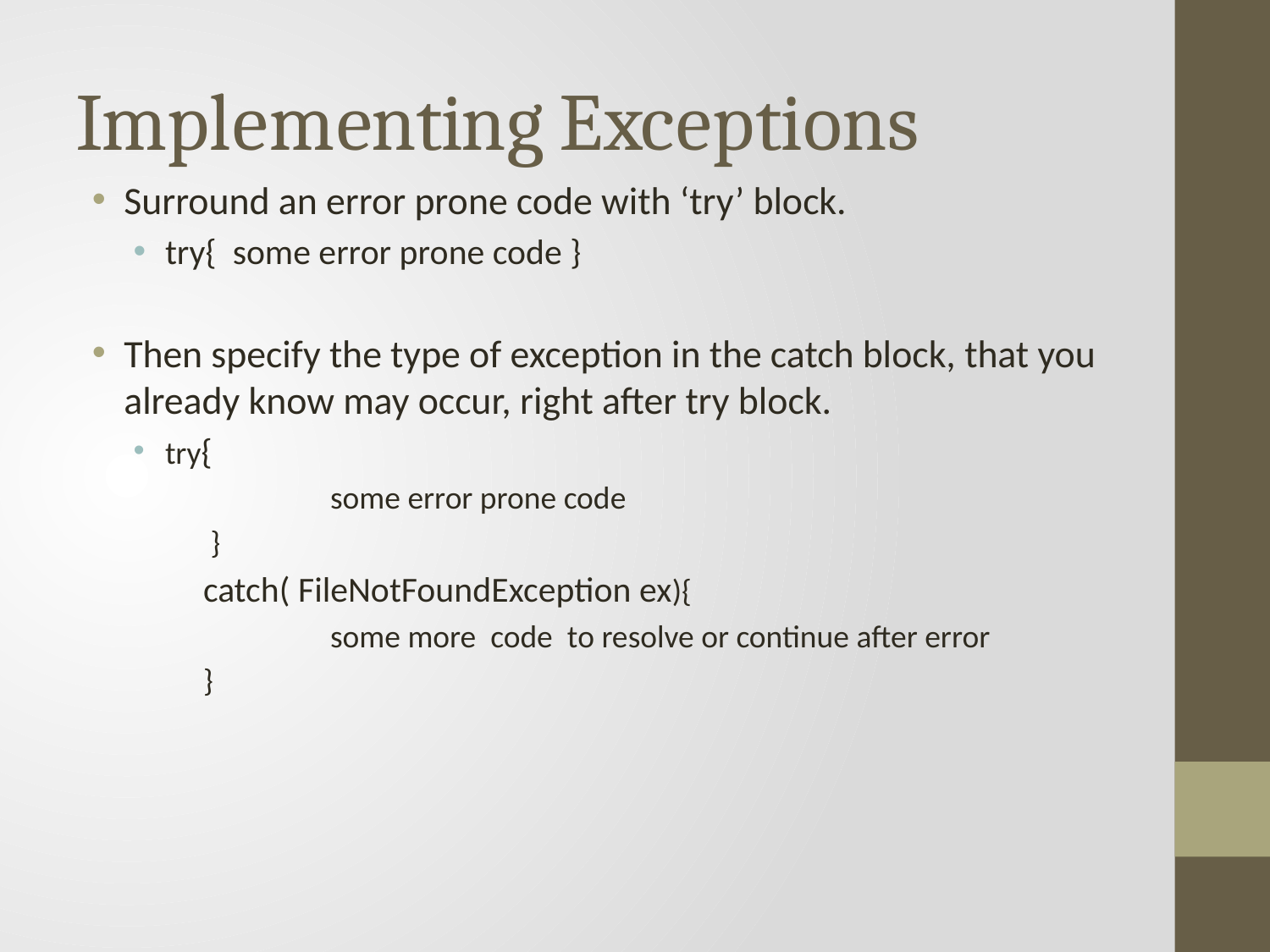

# Implementing Exceptions
Surround an error prone code with ‘try’ block.
try{  some error prone code }

Then specify the type of exception in the catch block, that you already know may occur, right after try block.
try{
	some error prone code
 }
catch( FileNotFoundException ex){
	some more  code  to resolve or continue after error
}